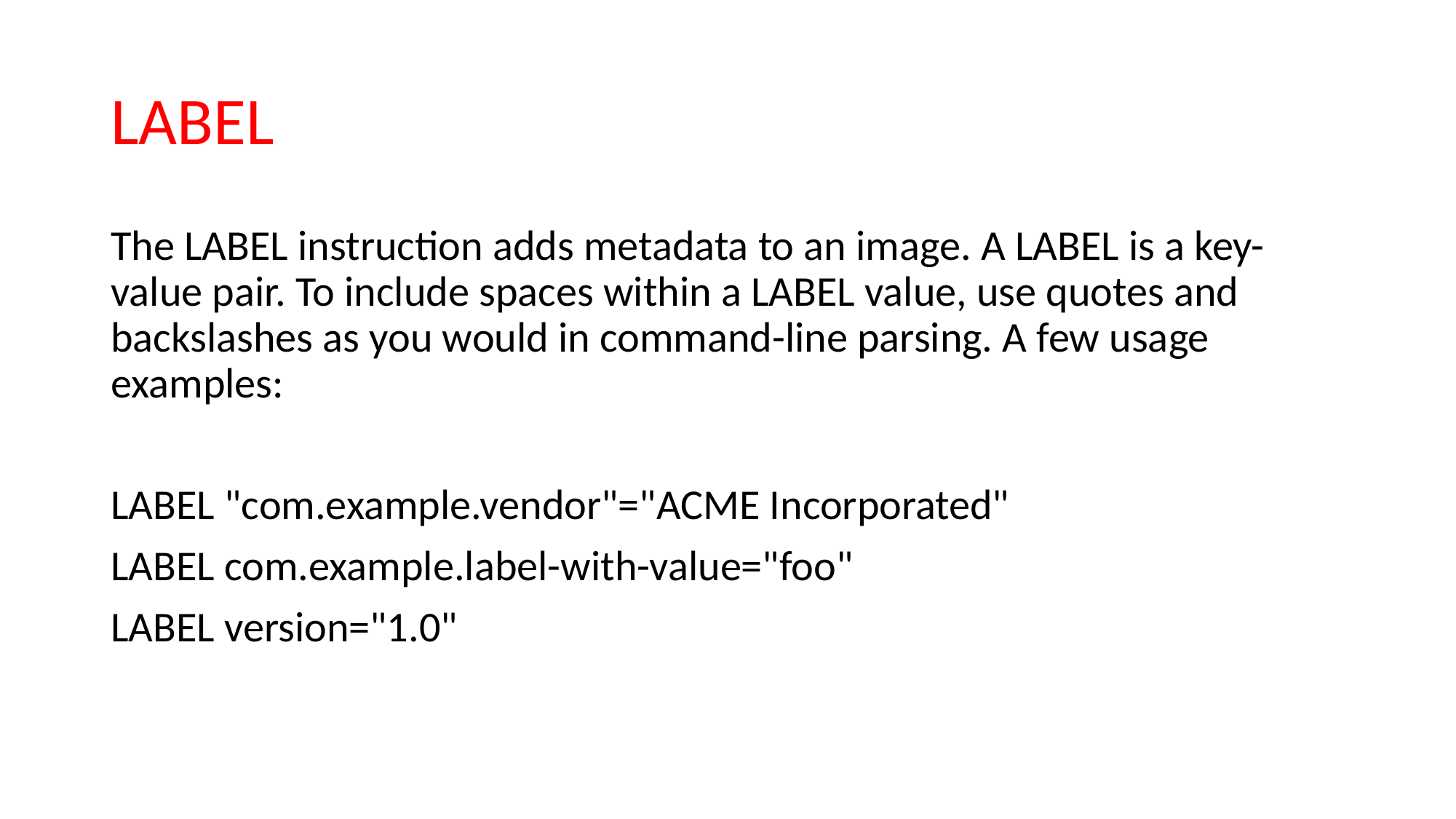

# LABEL
The LABEL instruction adds metadata to an image. A LABEL is a key-value pair. To include spaces within a LABEL value, use quotes and backslashes as you would in command-line parsing. A few usage examples:

LABEL "com.example.vendor"="ACME Incorporated"
LABEL com.example.label-with-value="foo"
LABEL version="1.0"